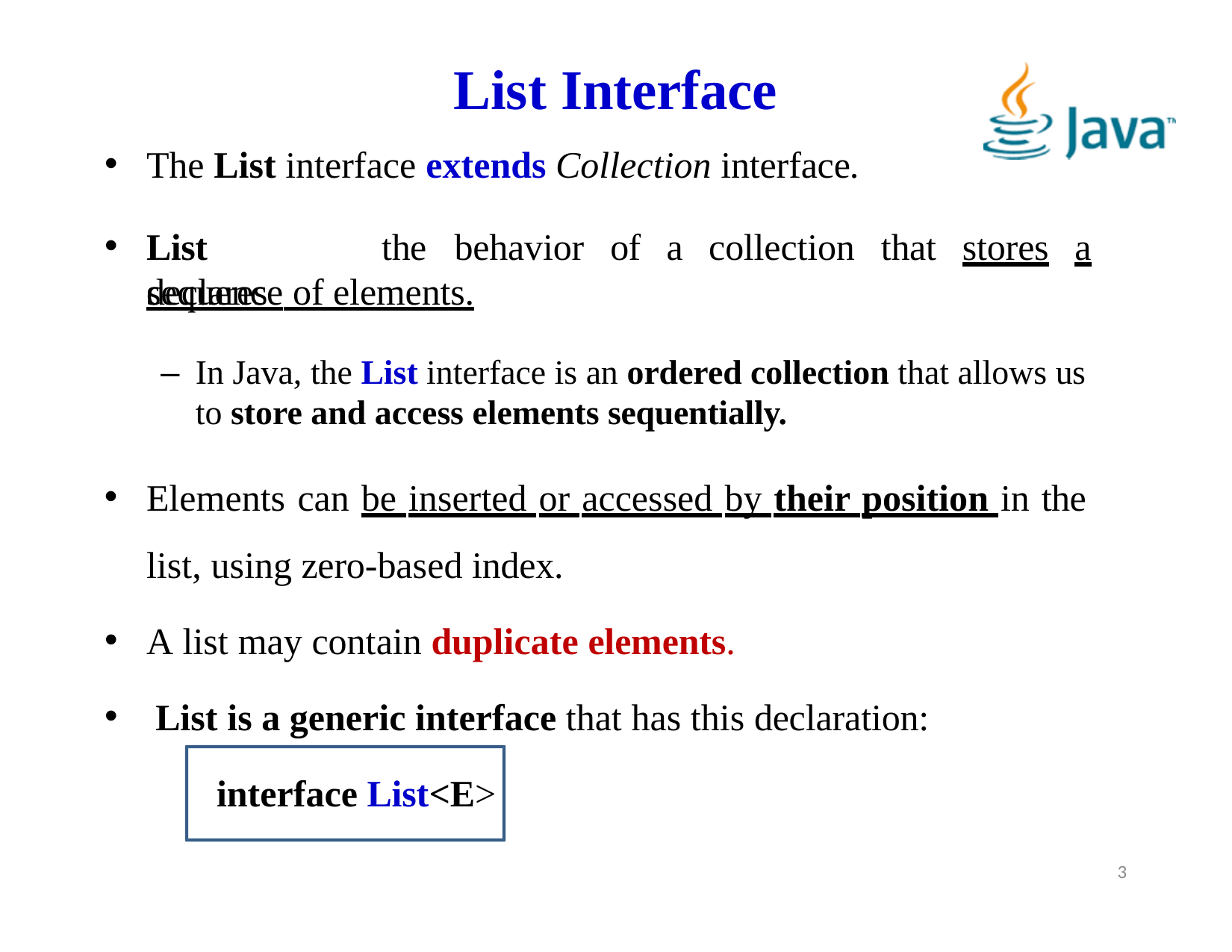

# List Interface
The List interface extends Collection interface.
List	declares
the	behavior	of	a	collection	that	stores	a
sequence of elements.
–	In Java, the List interface is an ordered collection that allows us to store and access elements sequentially.
Elements can be inserted or accessed by their position in the list, using zero-based index.
A list may contain duplicate elements.
List is a generic interface that has this declaration:
interface List<E>

3